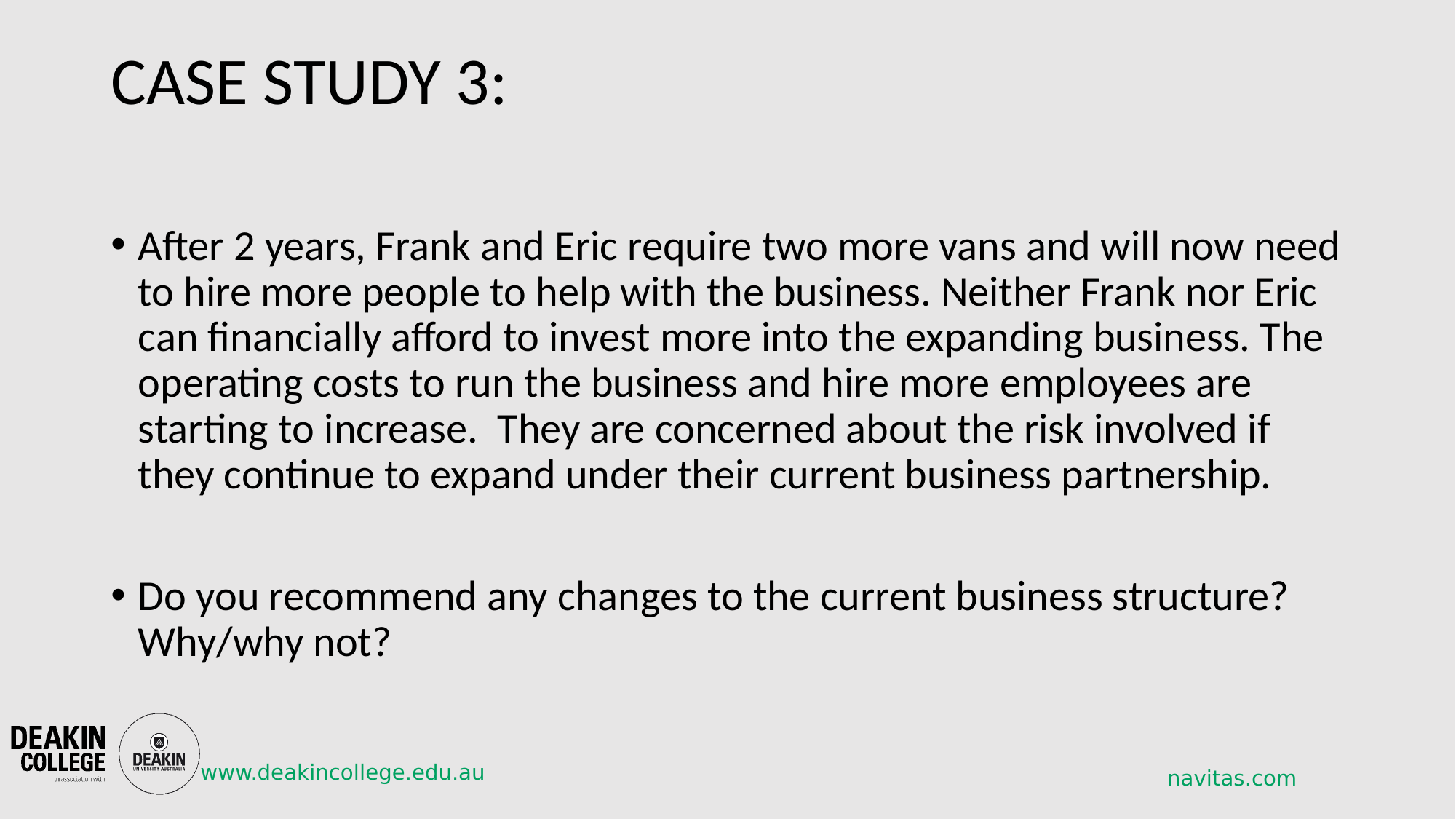

# CASE STUDY 3:
After 2 years, Frank and Eric require two more vans and will now need to hire more people to help with the business. Neither Frank nor Eric can financially afford to invest more into the expanding business. The operating costs to run the business and hire more employees are starting to increase.  They are concerned about the risk involved if they continue to expand under their current business partnership.

Do you recommend any changes to the current business structure? Why/why not?